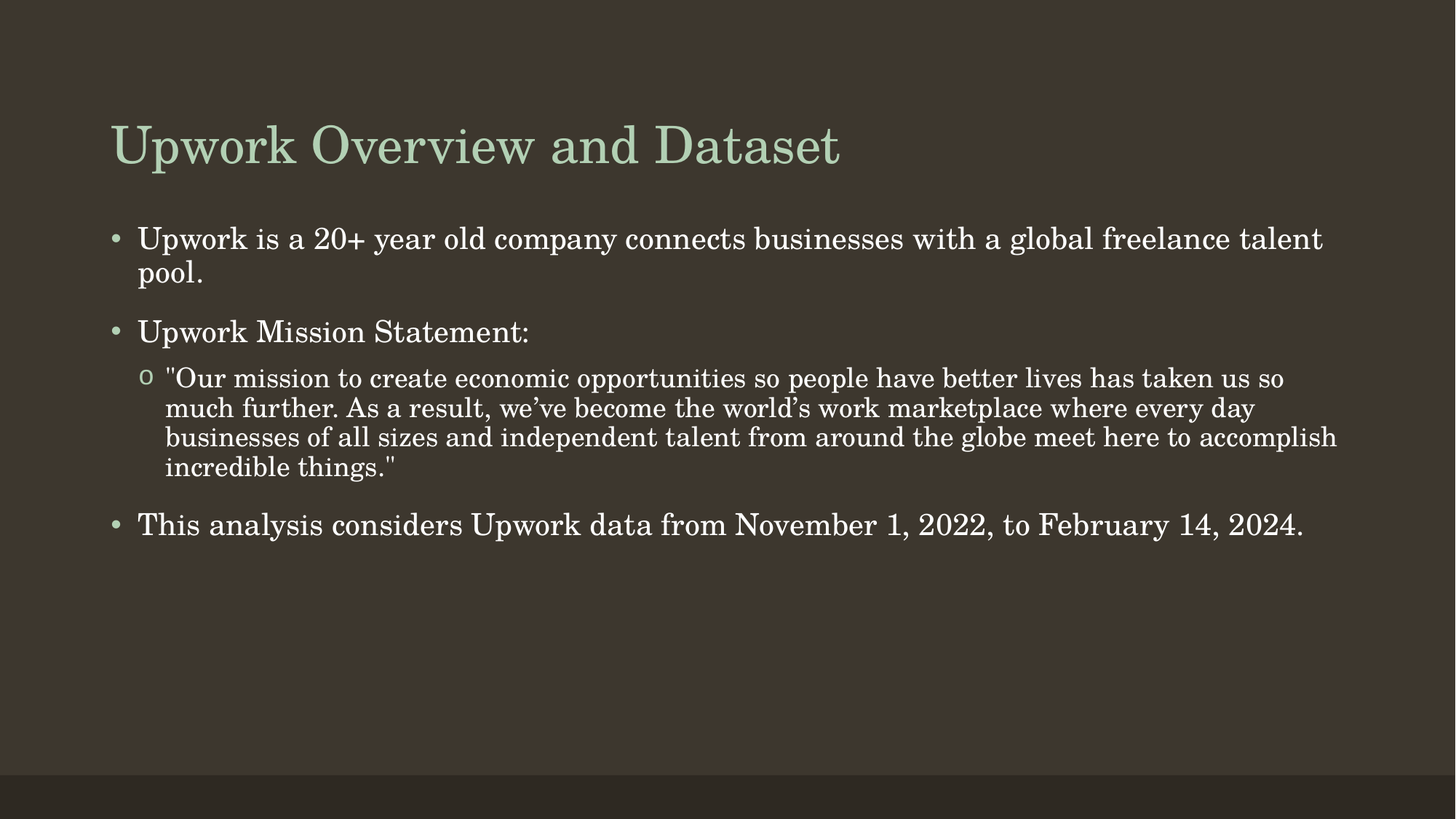

# Upwork Overview and Dataset
Upwork is a 20+ year old company connects businesses with a global freelance talent pool.
Upwork Mission Statement:
"Our mission to create economic opportunities so people have better lives has taken us so much further. As a result, we’ve become the world’s work marketplace where every day businesses of all sizes and independent talent from around the globe meet here to accomplish incredible things."
This analysis considers Upwork data from November 1, 2022, to February 14, 2024.